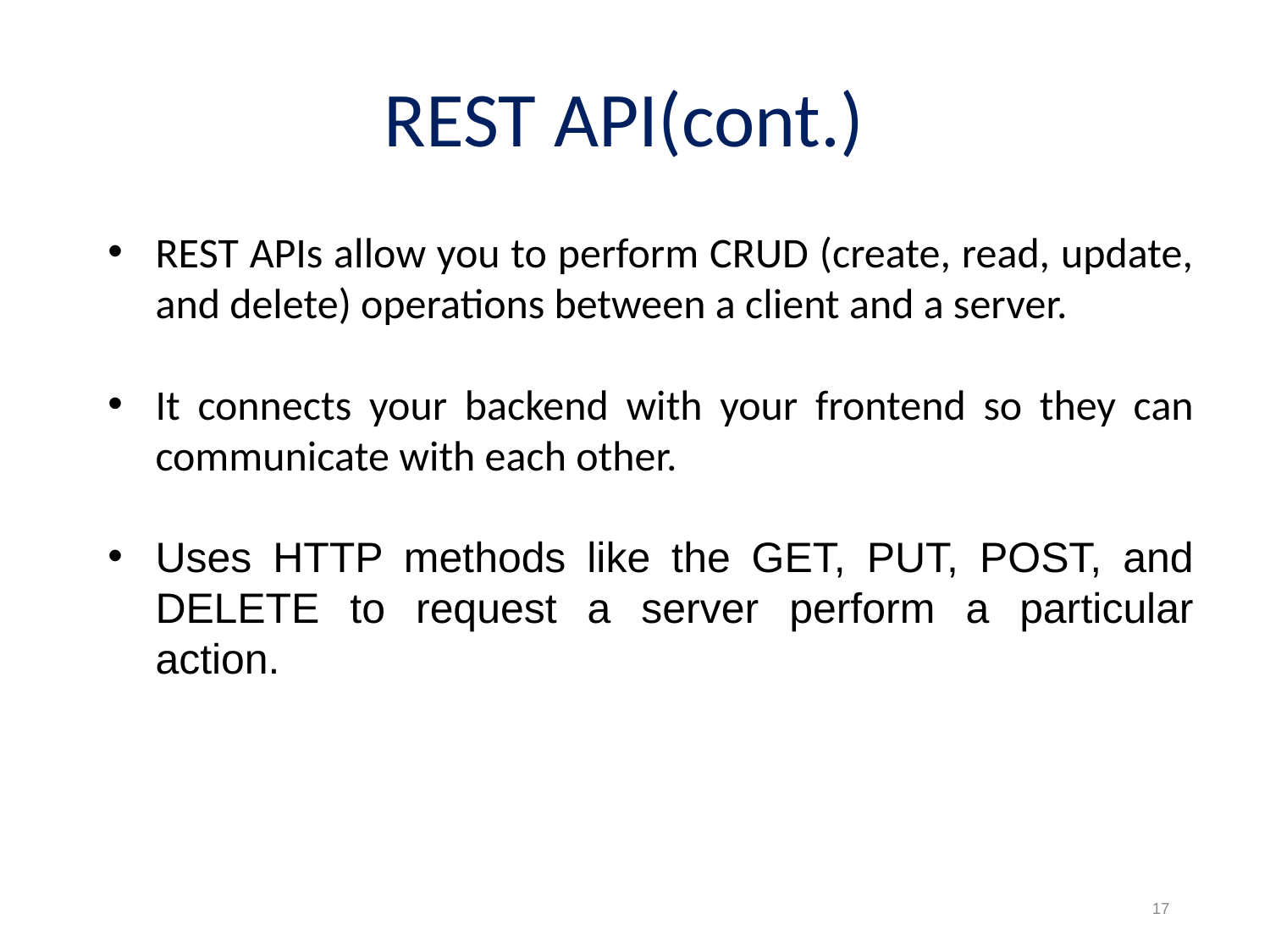

REST API(cont.)
REST APIs allow you to perform CRUD (create, read, update, and delete) operations between a client and a server.

It connects your backend with your frontend so they can communicate with each other.

Uses HTTP methods like the GET, PUT, POST, and DELETE to request a server perform a particular action.

17